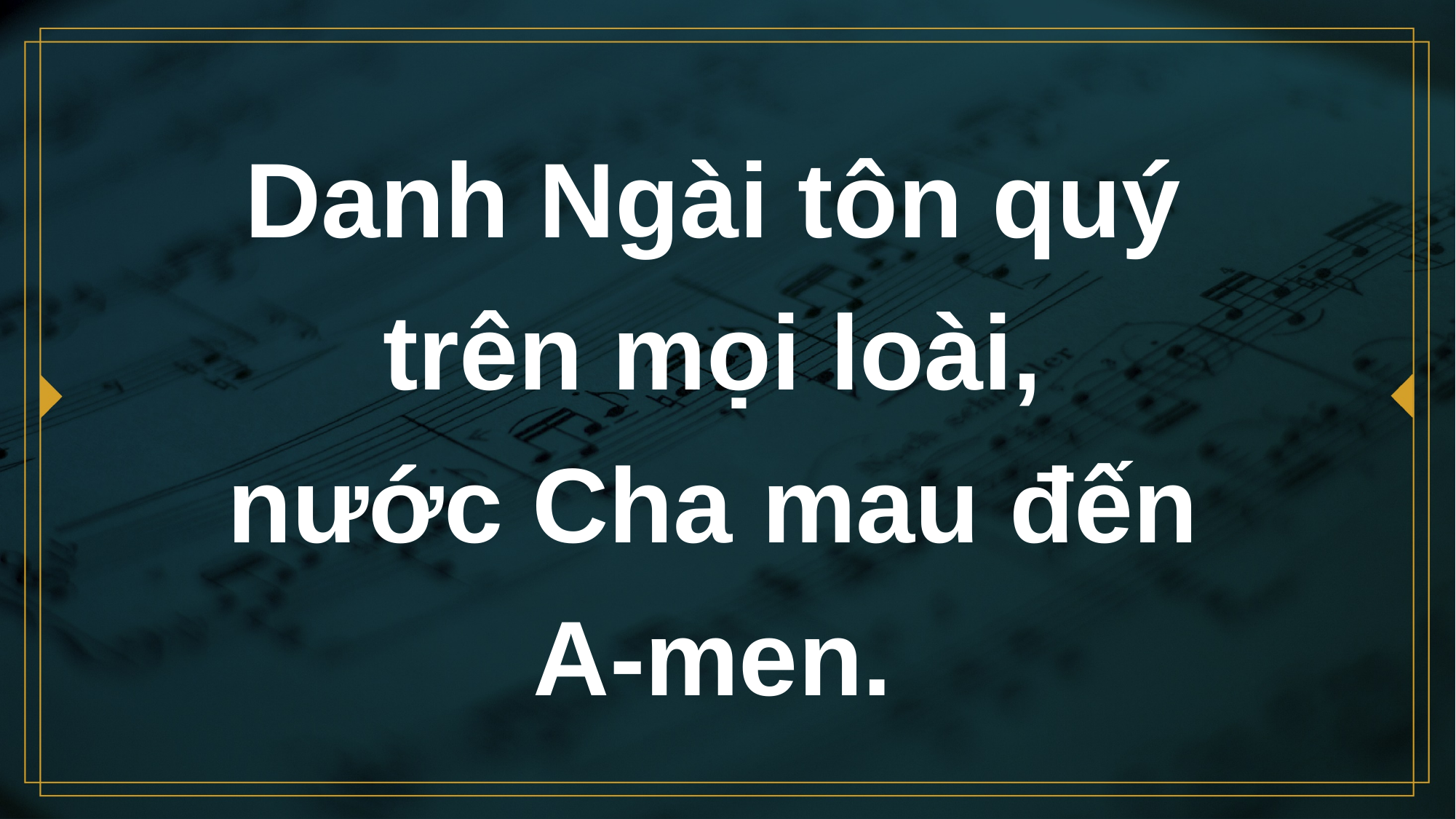

# Danh Ngài tôn quý trên mọi loài,
nước Cha mau đến
A-men.